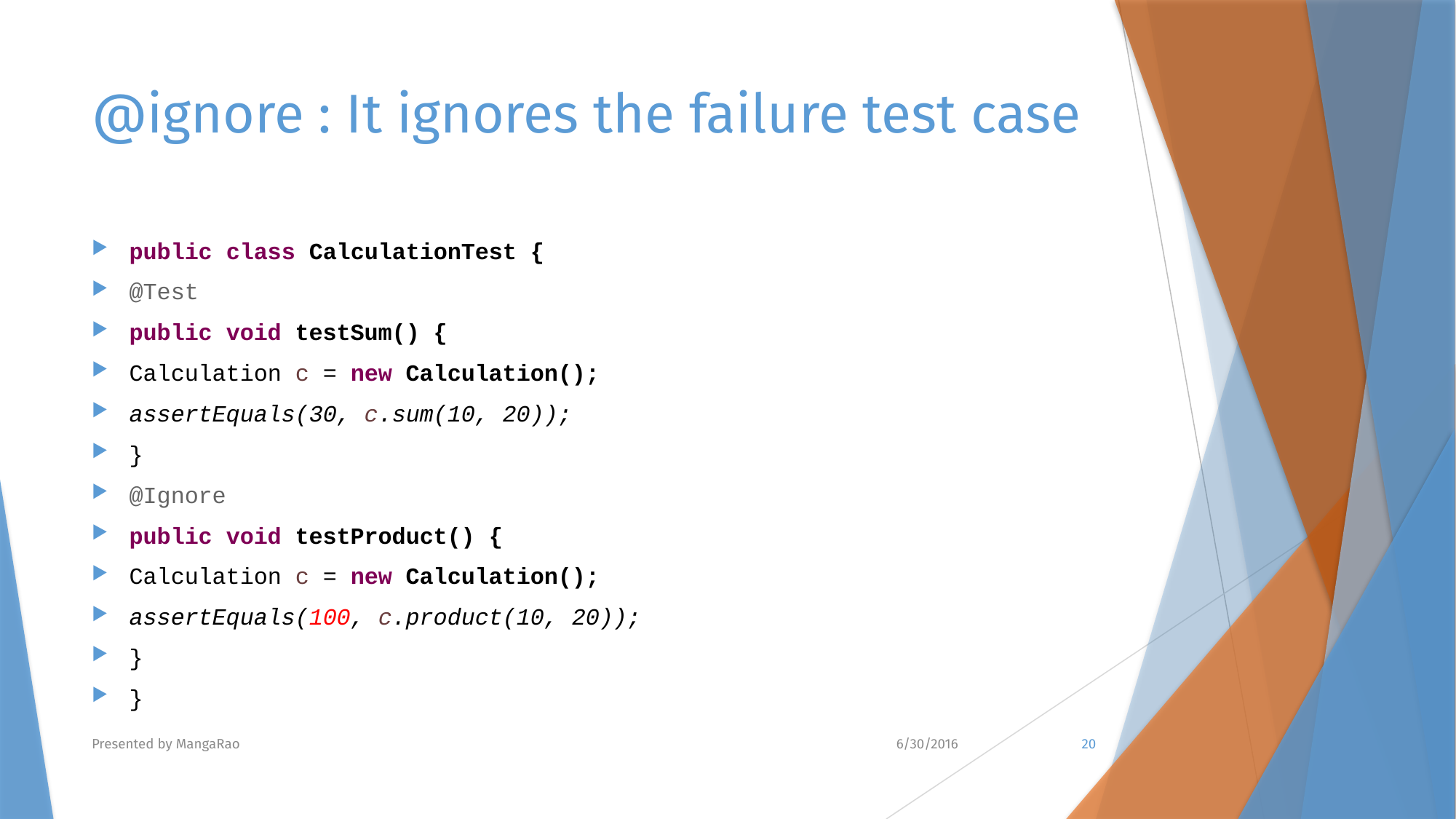

# @ignore : It ignores the failure test case
public class CalculationTest {
@Test
public void testSum() {
Calculation c = new Calculation();
assertEquals(30, c.sum(10, 20));
}
@Ignore
public void testProduct() {
Calculation c = new Calculation();
assertEquals(100, c.product(10, 20));
}
}
Presented by MangaRao
6/30/2016
20